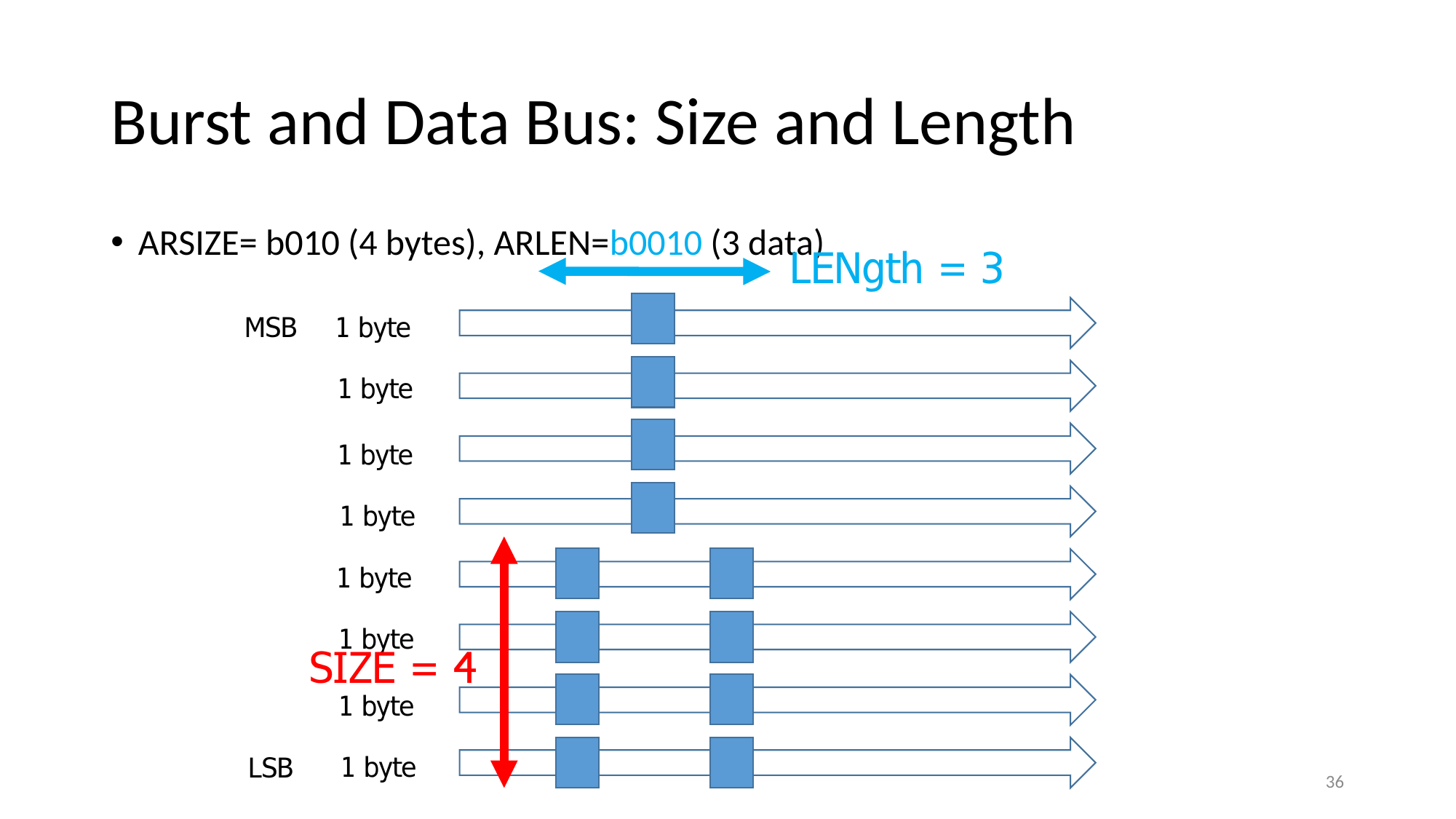

# Burst and Data Bus: Size and Length
ARSIZE= b010 (4 bytes), ARLEN=b0010 (3 data)
LENgth = 3

1 byte

1 byte

1 byte

1 byte

1 byte

1 byte

1 byte

1 byte
MSB

SIZE = 4

LSB
36